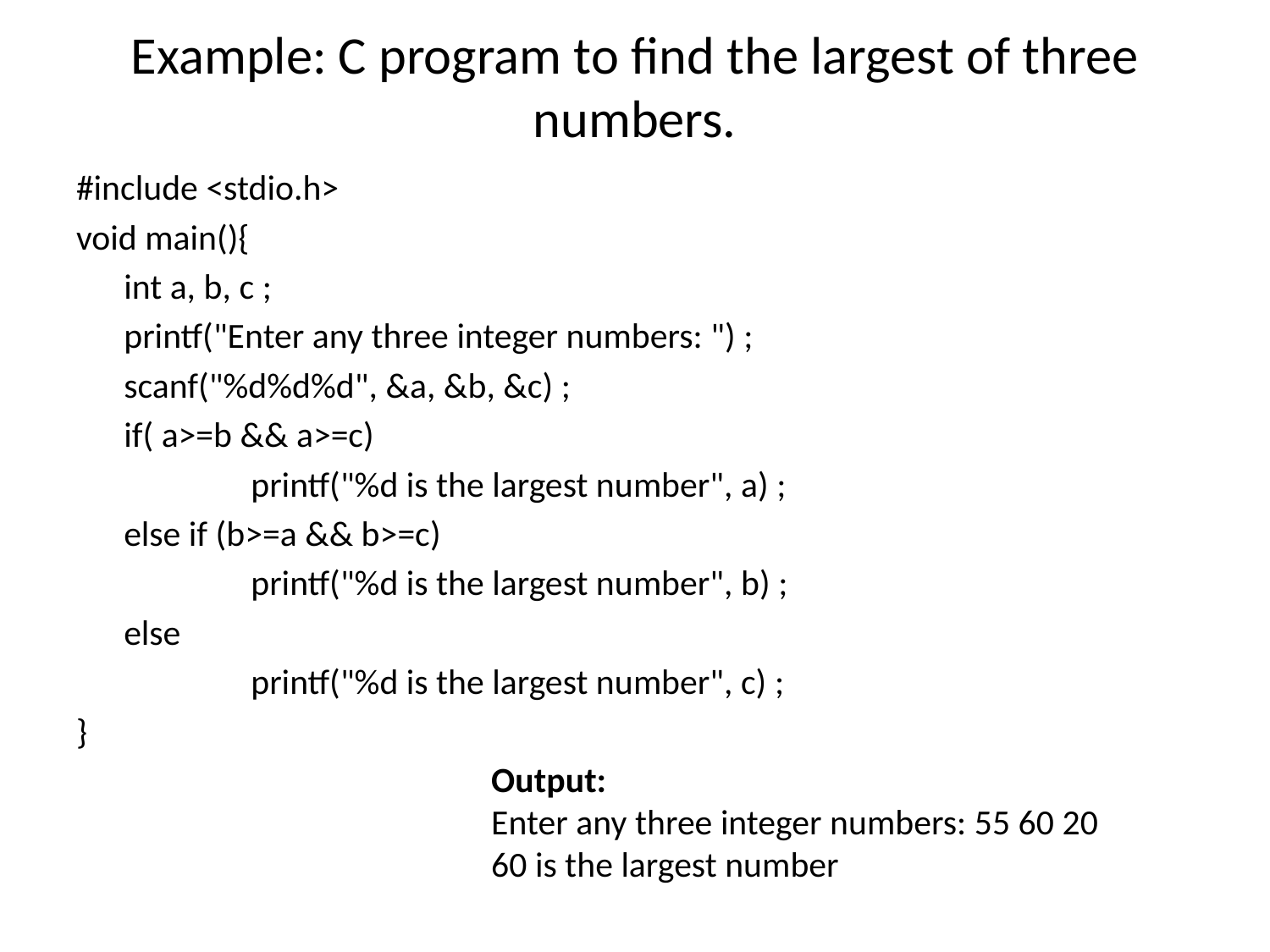

# Example: C program to find the largest of three numbers.
#include <stdio.h>
void main(){
	int a, b, c ;
	printf("Enter any three integer numbers: ") ;
	scanf("%d%d%d", &a, &b, &c) ;
	if( a>=b && a>=c)
		printf("%d is the largest number", a) ;
	else if (b>=a && b>=c)
		printf("%d is the largest number", b) ;
	else
		printf("%d is the largest number", c) ;
}
Output:
Enter any three integer numbers: 55 60 20
60 is the largest number